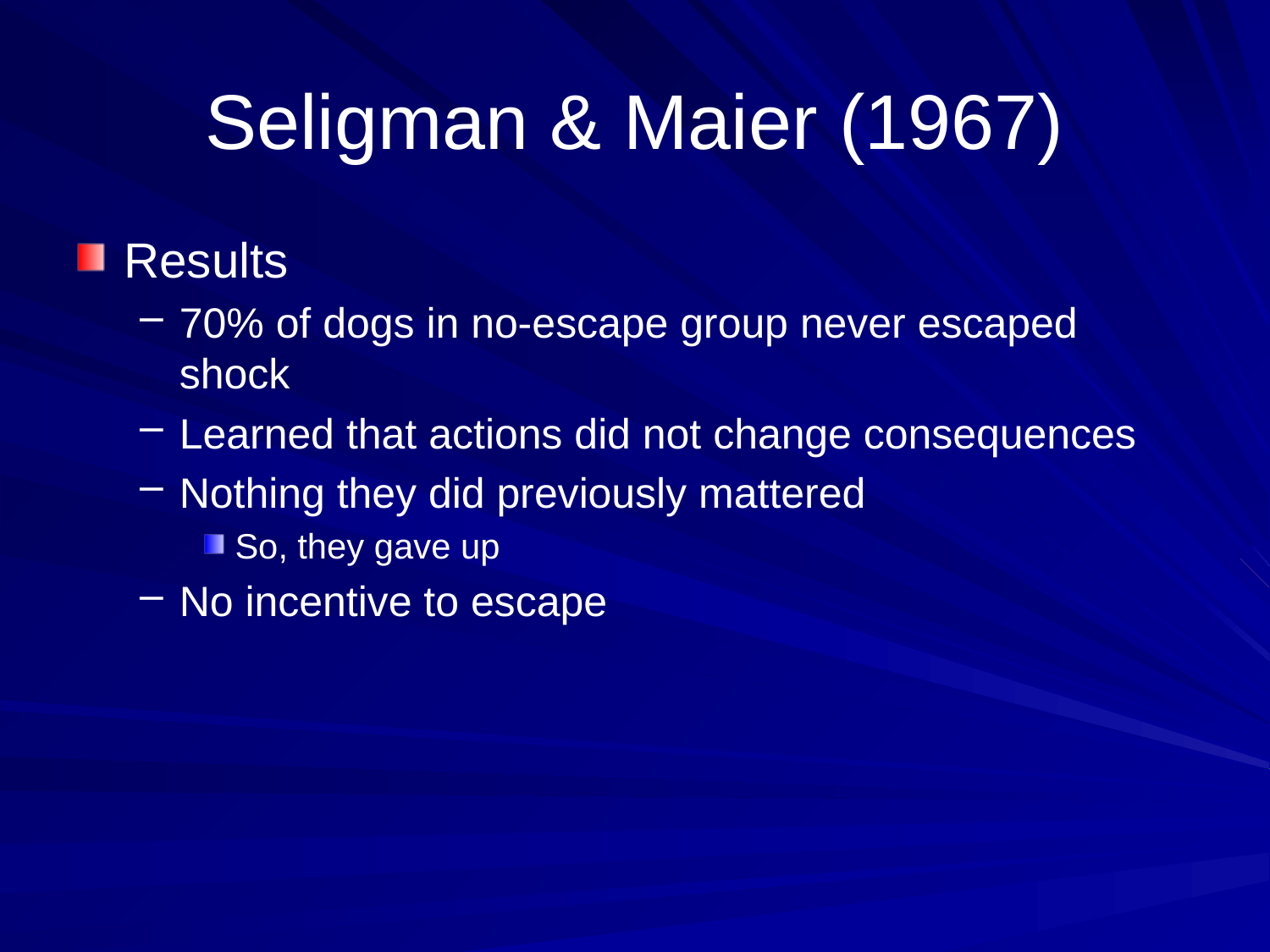

# Seligman & Maier (1967)
Results
70% of dogs in no-escape group never escaped shock
Learned that actions did not change consequences
Nothing they did previously mattered
So, they gave up
No incentive to escape